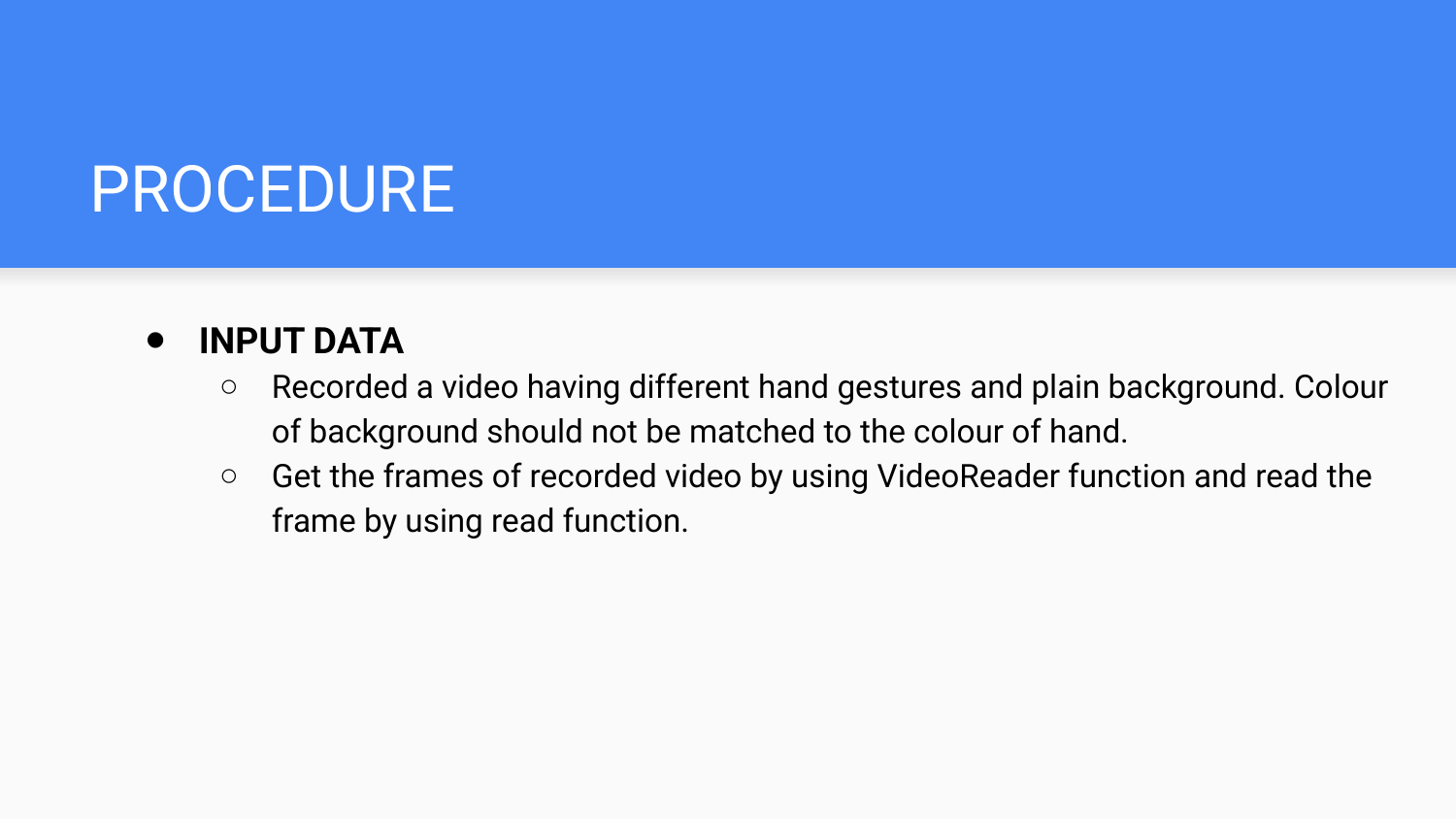

# PROCEDURE
INPUT DATA
Recorded a video having different hand gestures and plain background. Colour of background should not be matched to the colour of hand.
Get the frames of recorded video by using VideoReader function and read the frame by using read function.